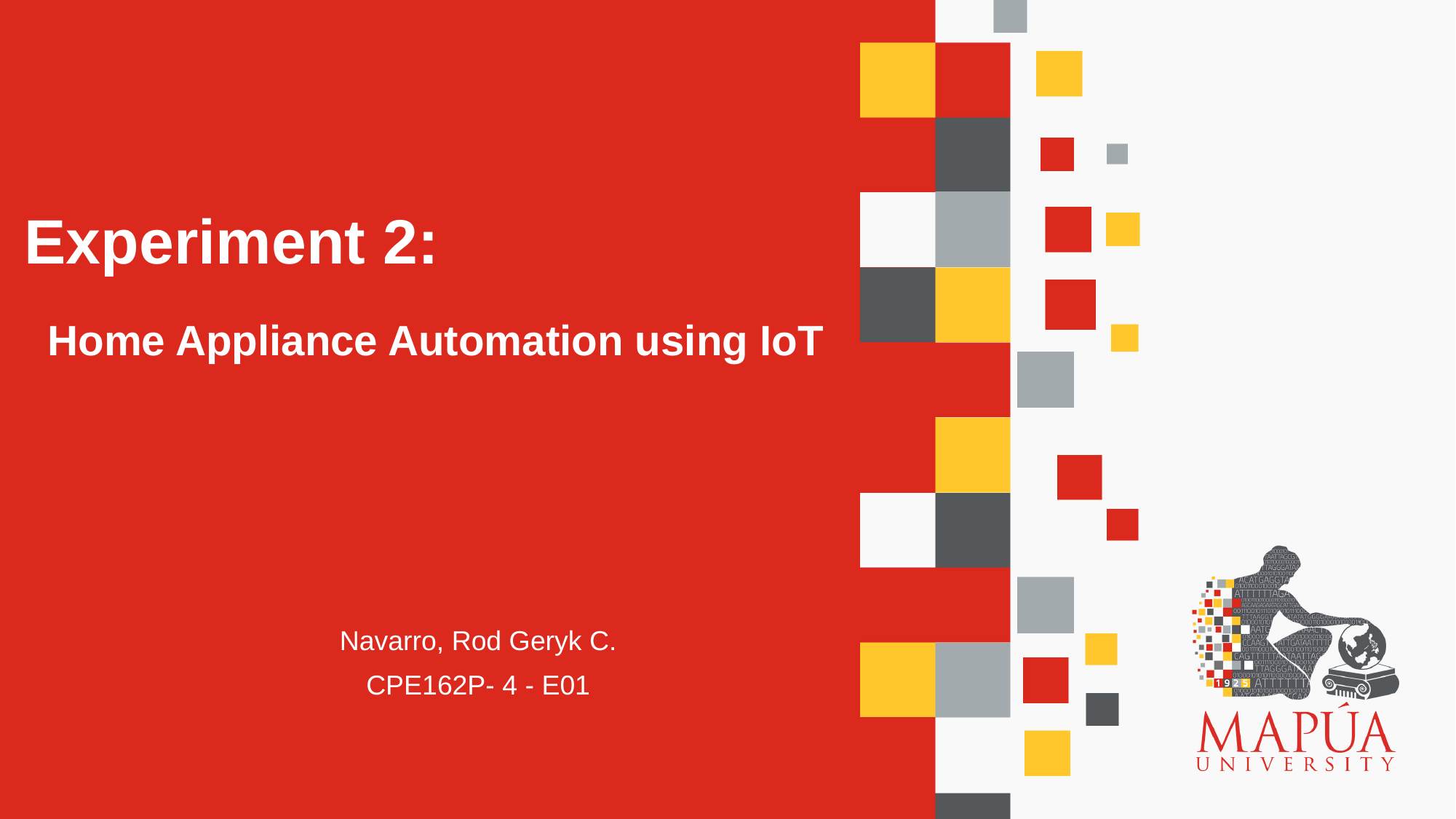

Experiment 2:
# Home Appliance Automation using IoT
Navarro, Rod Geryk C.
CPE162P- 4 - E01